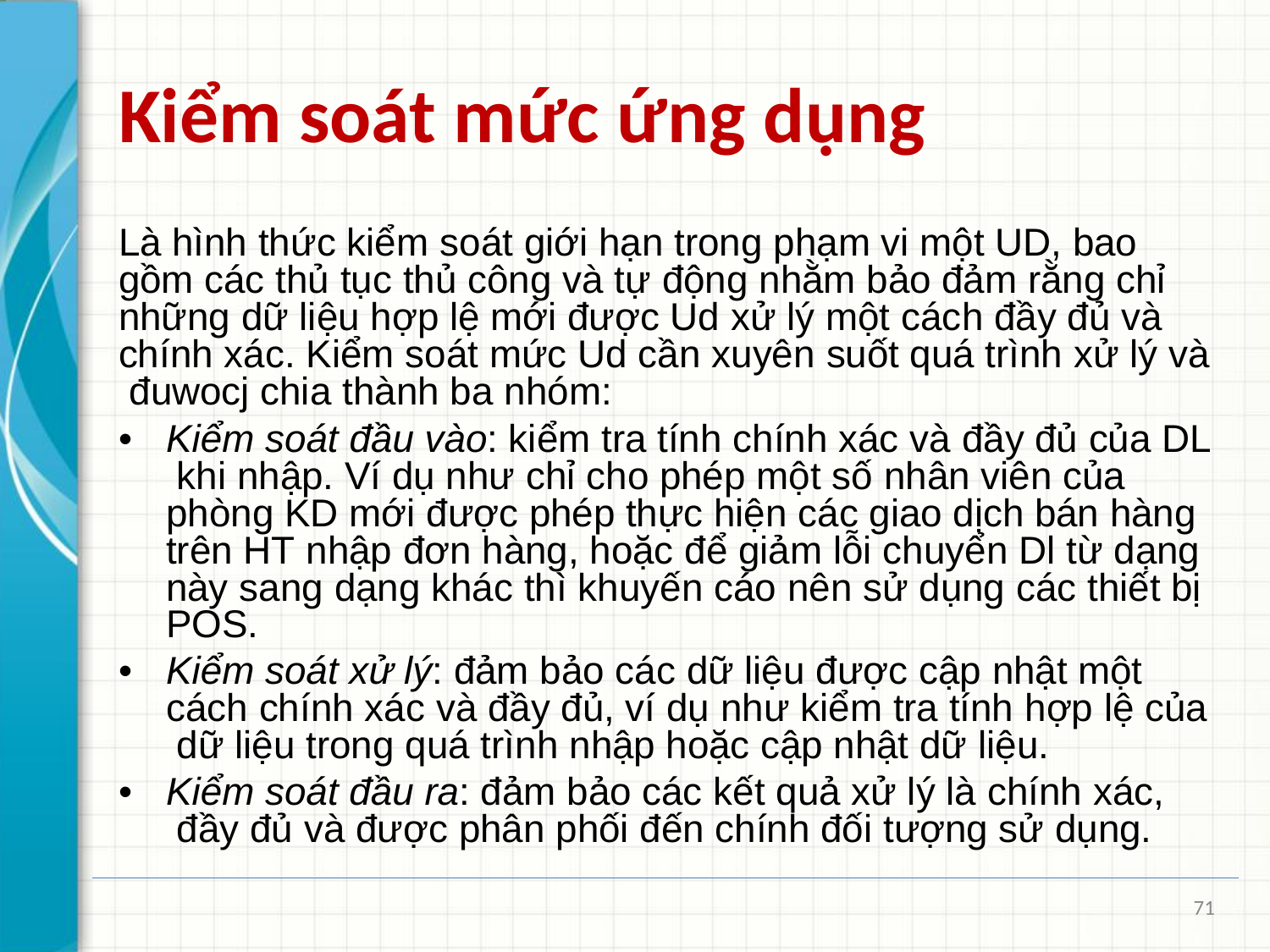

# Kiểm soát mức ứng dụng
Là hình thức kiểm soát giới hạn trong phạm vi một UD, bao  gồm các thủ tục thủ công và tự động nhằm bảo đảm rằng chỉ  những dữ liệu hợp lệ mới được Ud xử lý một cách đầy đủ và  chính xác. Kiểm soát mức Ud cần xuyên suốt quá trình xử lý và  đuwocj chia thành ba nhóm:
•	Kiểm soát đầu vào: kiểm tra tính chính xác và đầy đủ của DL  khi nhập. Ví dụ như chỉ cho phép một số nhân viên của  phòng KD mới được phép thực hiện các giao dịch bán hàng  trên HT nhập đơn hàng, hoặc để giảm lỗi chuyển Dl từ dạng  này sang dạng khác thì khuyến cáo nên sử dụng các thiết bị  POS.
•	Kiểm soát xử lý: đảm bảo các dữ liệu được cập nhật một  cách chính xác và đầy đủ, ví dụ như kiểm tra tính hợp lệ của  dữ liệu trong quá trình nhập hoặc cập nhật dữ liệu.
•	Kiểm soát đầu ra: đảm bảo các kết quả xử lý là chính xác,  đầy đủ và được phân phối đến chính đối tượng sử dụng.

71